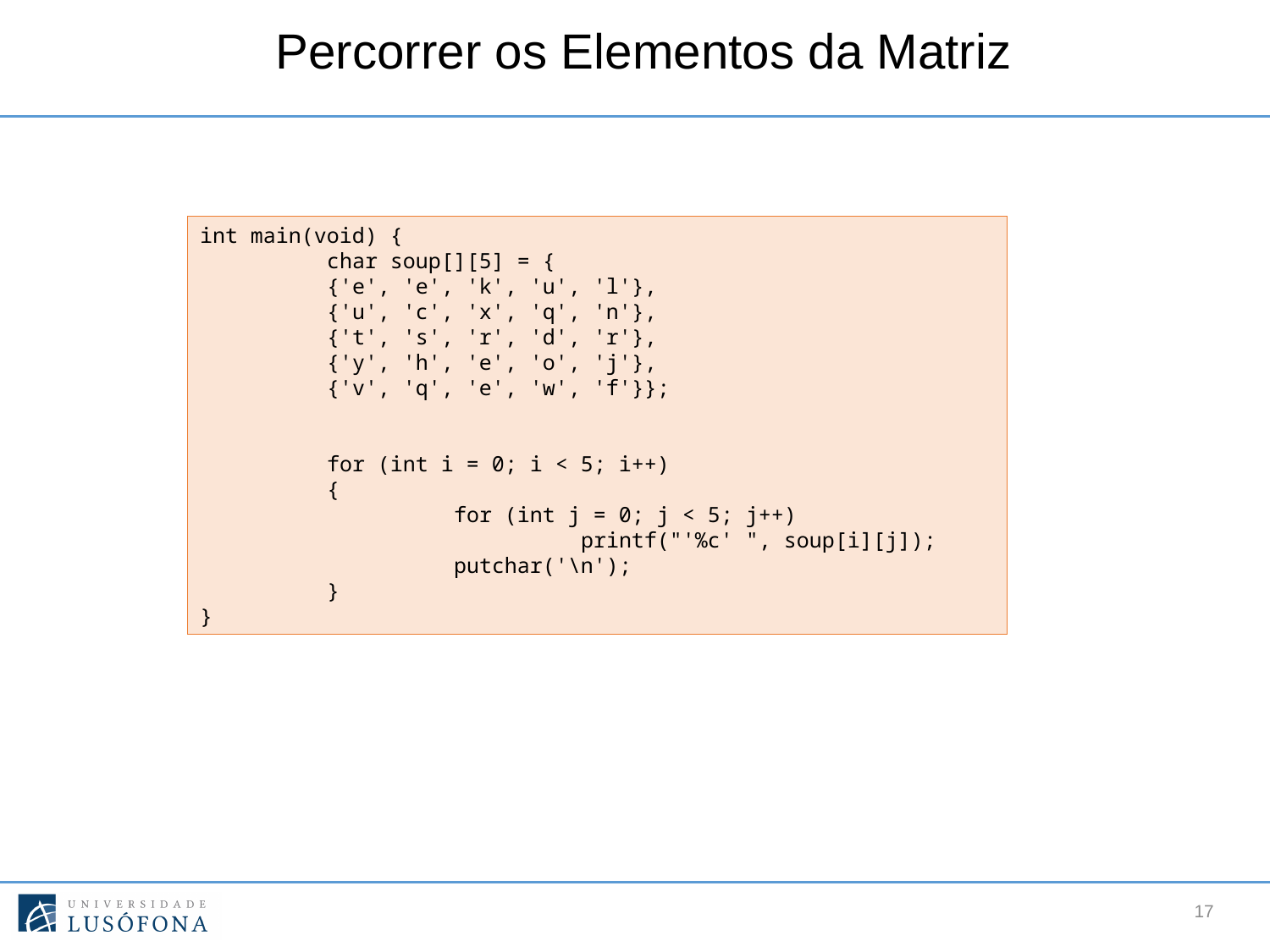

# Percorrer os Elementos da Matriz
int main(void) {
	char soup[][5] = {
	{'e', 'e', 'k', 'u', 'l'},
	{'u', 'c', 'x', 'q', 'n'},
	{'t', 's', 'r', 'd', 'r'},
	{'y', 'h', 'e', 'o', 'j'},
	{'v', 'q', 'e', 'w', 'f'}};

	for (int i = 0; i < 5; i++)
	{
		for (int j = 0; j < 5; j++)
			printf("'%c' ", soup[i][j]);
		putchar('\n');
	}
}
17